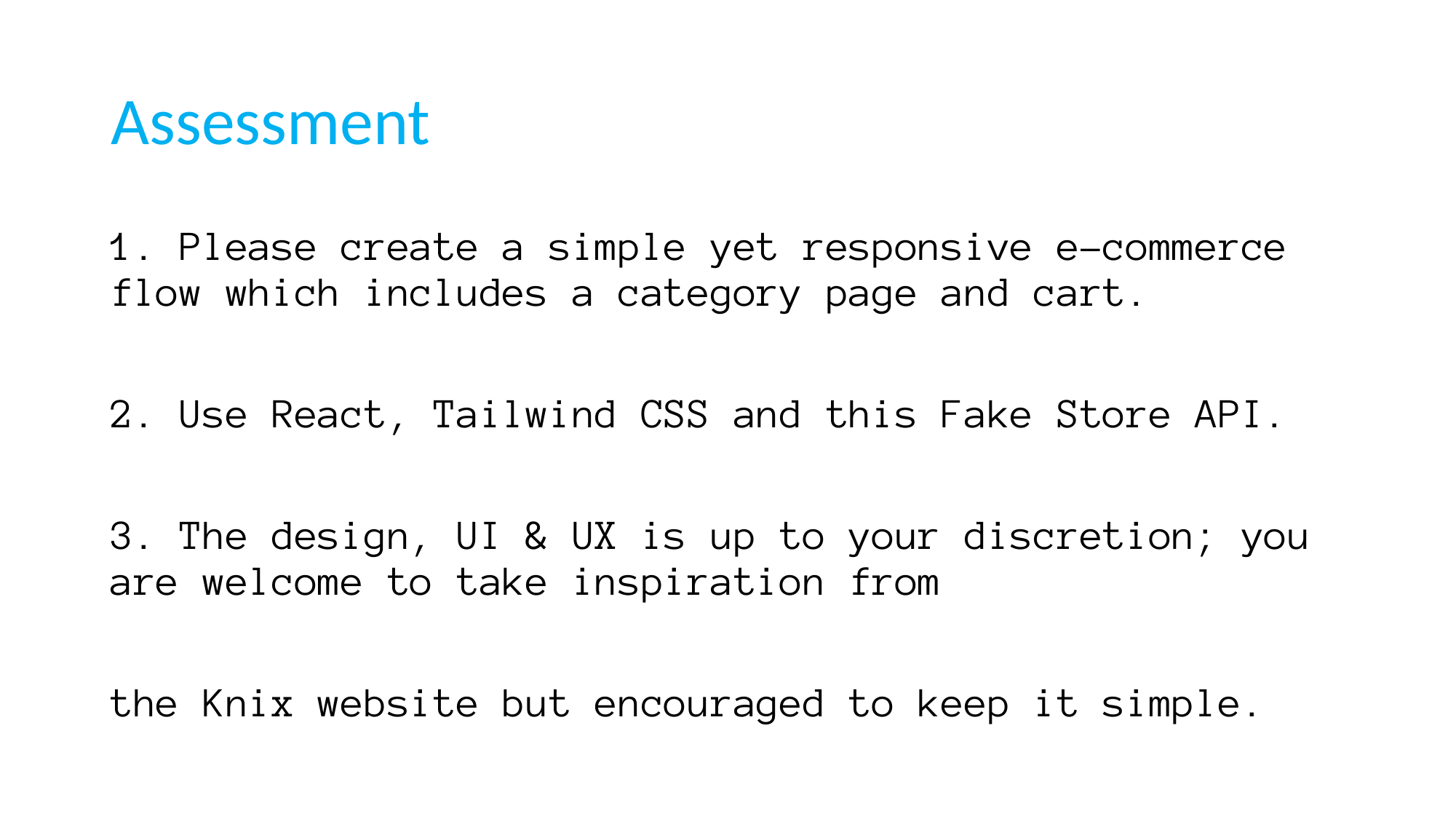

# Assessment
1. Please create a simple yet responsive e-commerce flow which includes a category page and cart.

2. Use React, Tailwind CSS and this Fake Store API.

3. The design, UI & UX is up to your discretion; you are welcome to take inspiration from

the Knix website but encouraged to keep it simple.